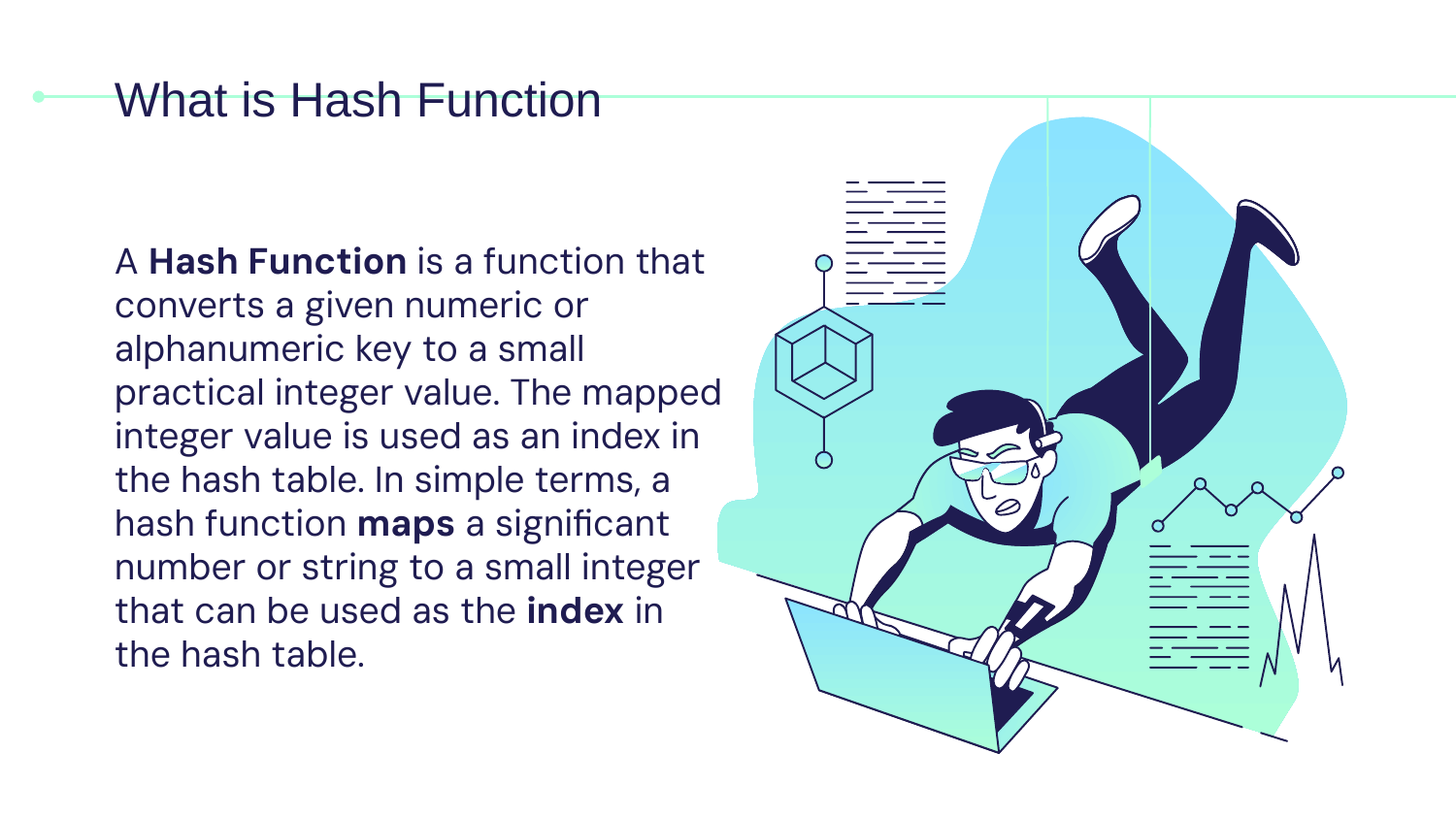

# What is Hash Function

A Hash Function is a function that converts a given numeric or alphanumeric key to a small practical integer value. The mapped integer value is used as an index in the hash table. In simple terms, a hash function maps a significant number or string to a small integer that can be used as the index in the hash table.